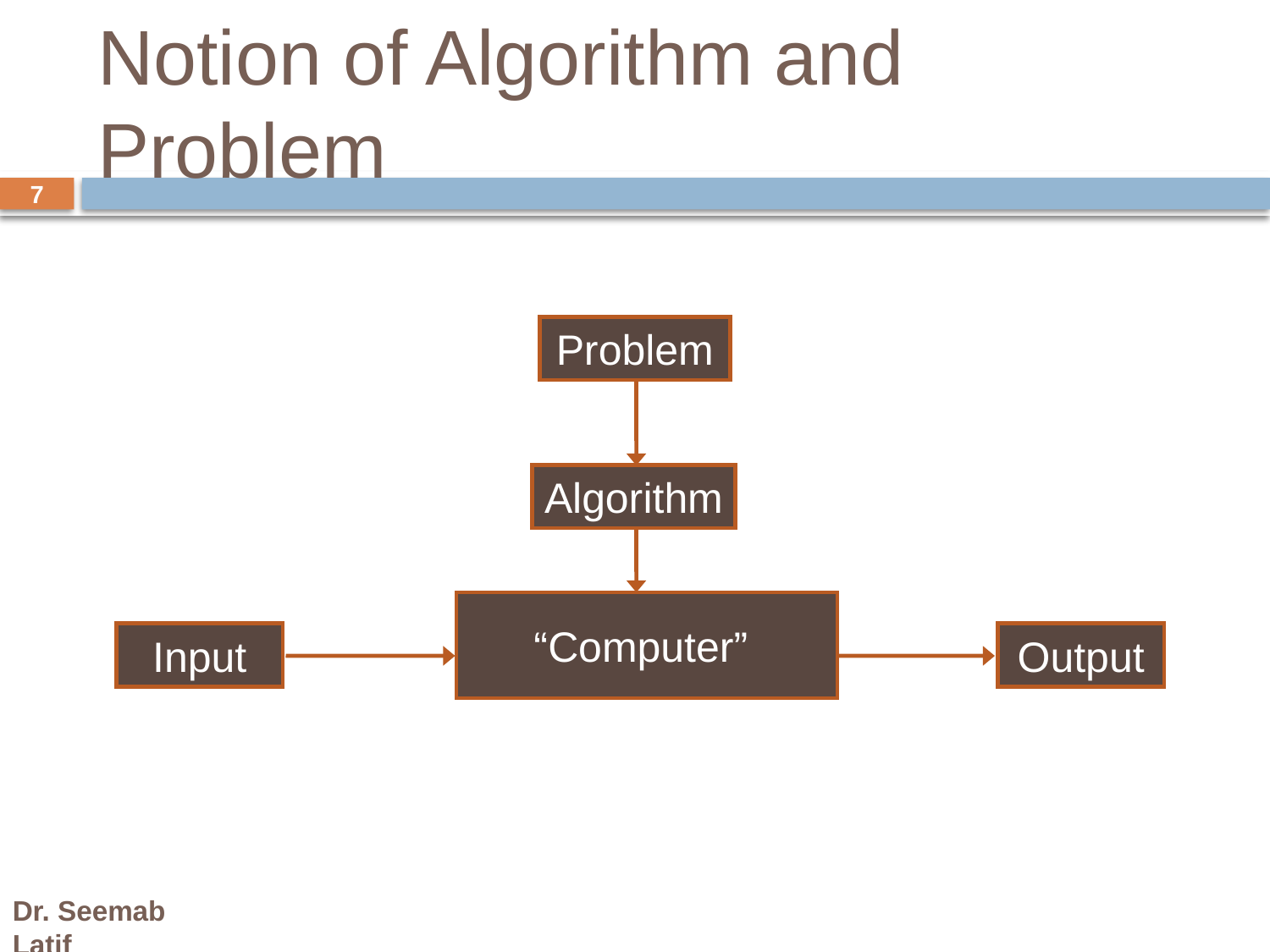

# Notion of Algorithm and Problem
7
Problem

Algorithm

“Computer”
Input
Output

Dr. Seemab Latif